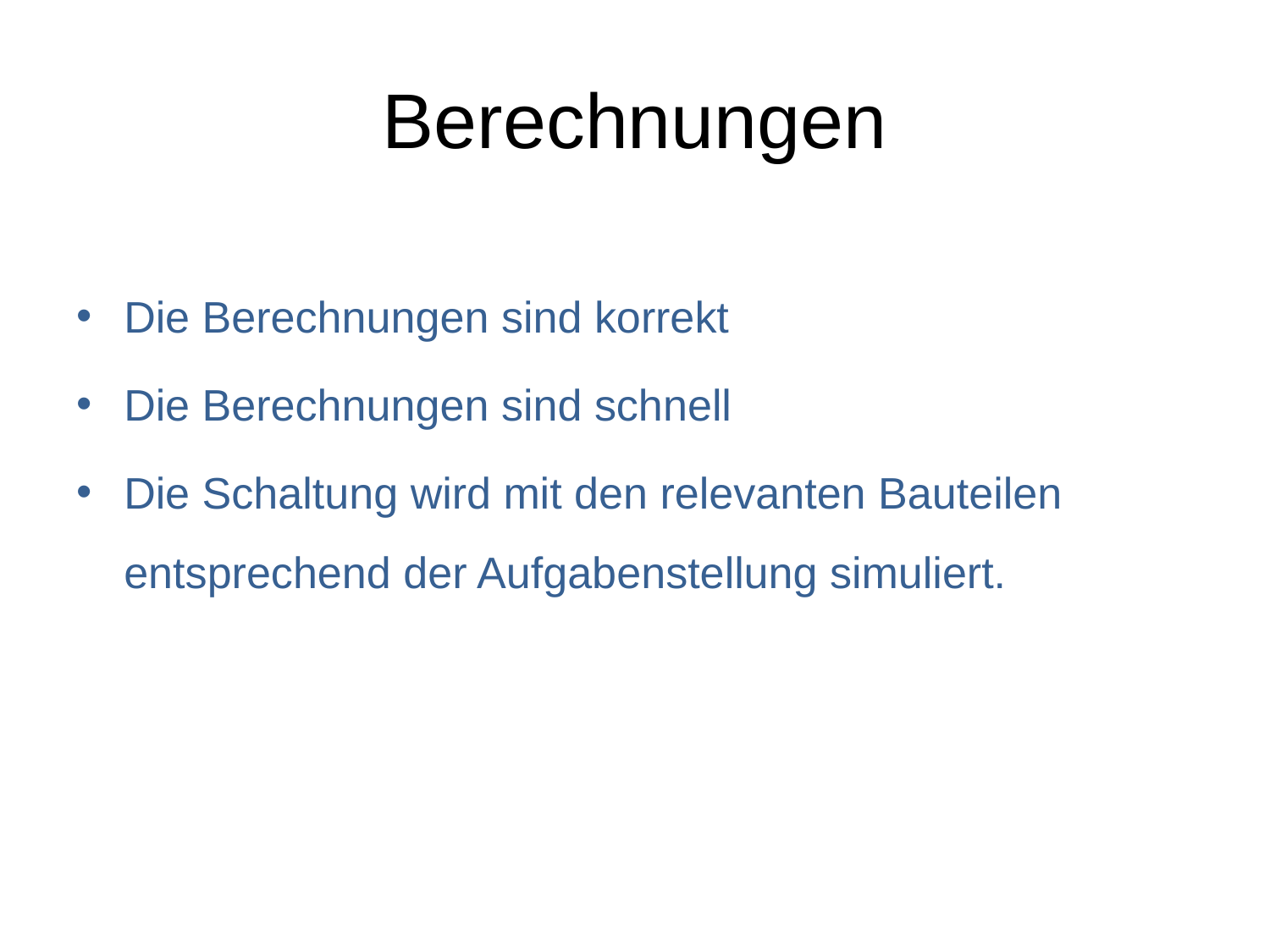

# Berechnungen
Die Berechnungen sind korrekt
Die Berechnungen sind schnell
Die Schaltung wird mit den relevanten Bauteilen entsprechend der Aufgabenstellung simuliert.